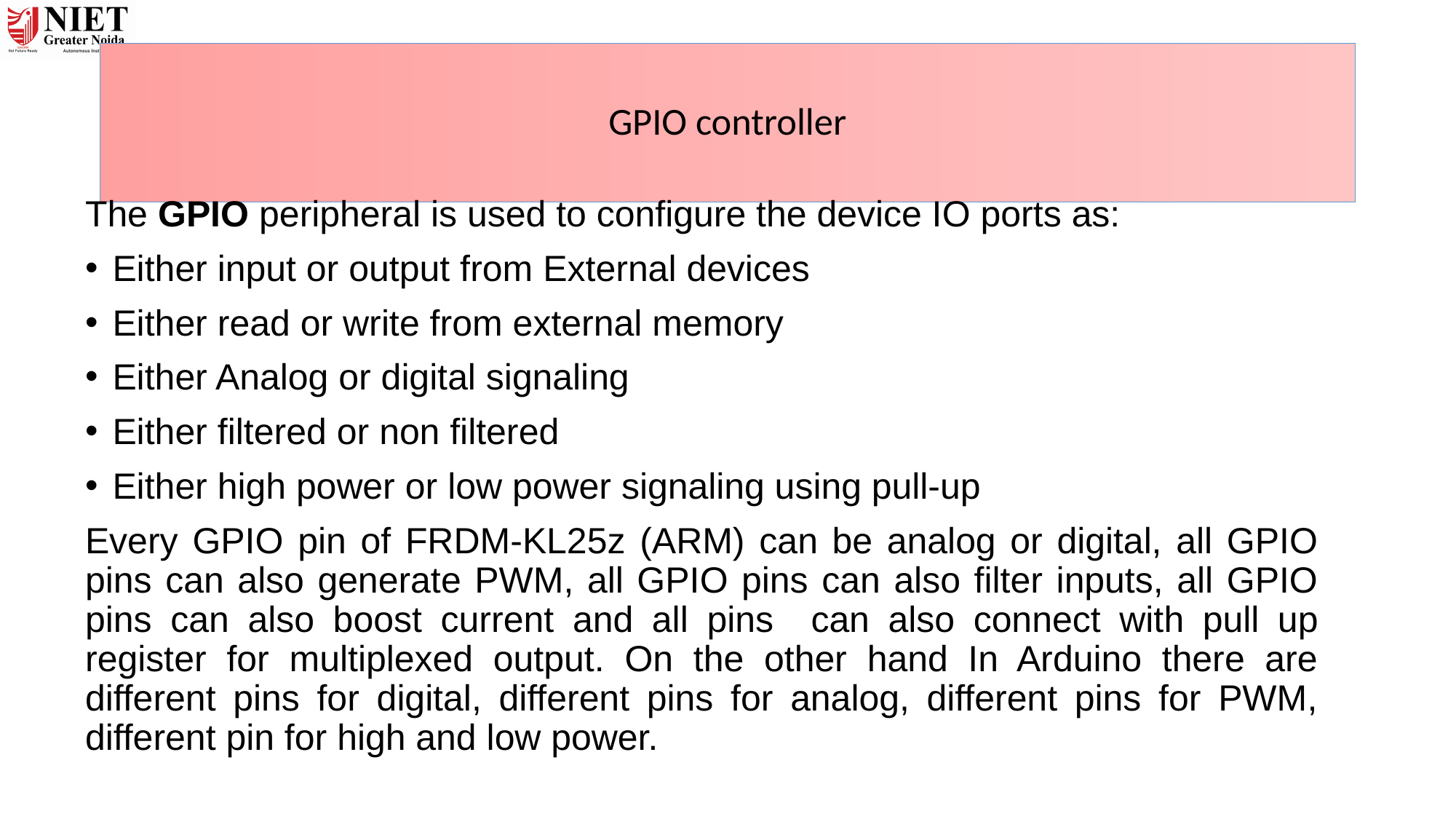

# GPIO controller
The GPIO peripheral is used to configure the device IO ports as:
Either input or output from External devices
Either read or write from external memory
Either Analog or digital signaling
Either filtered or non filtered
Either high power or low power signaling using pull-up
Every GPIO pin of FRDM-KL25z (ARM) can be analog or digital, all GPIO pins can also generate PWM, all GPIO pins can also filter inputs, all GPIO pins can also boost current and all pins  can also connect with pull up register for multiplexed output. On the other hand In Arduino there are different pins for digital, different pins for analog, different pins for PWM, different pin for high and low power.